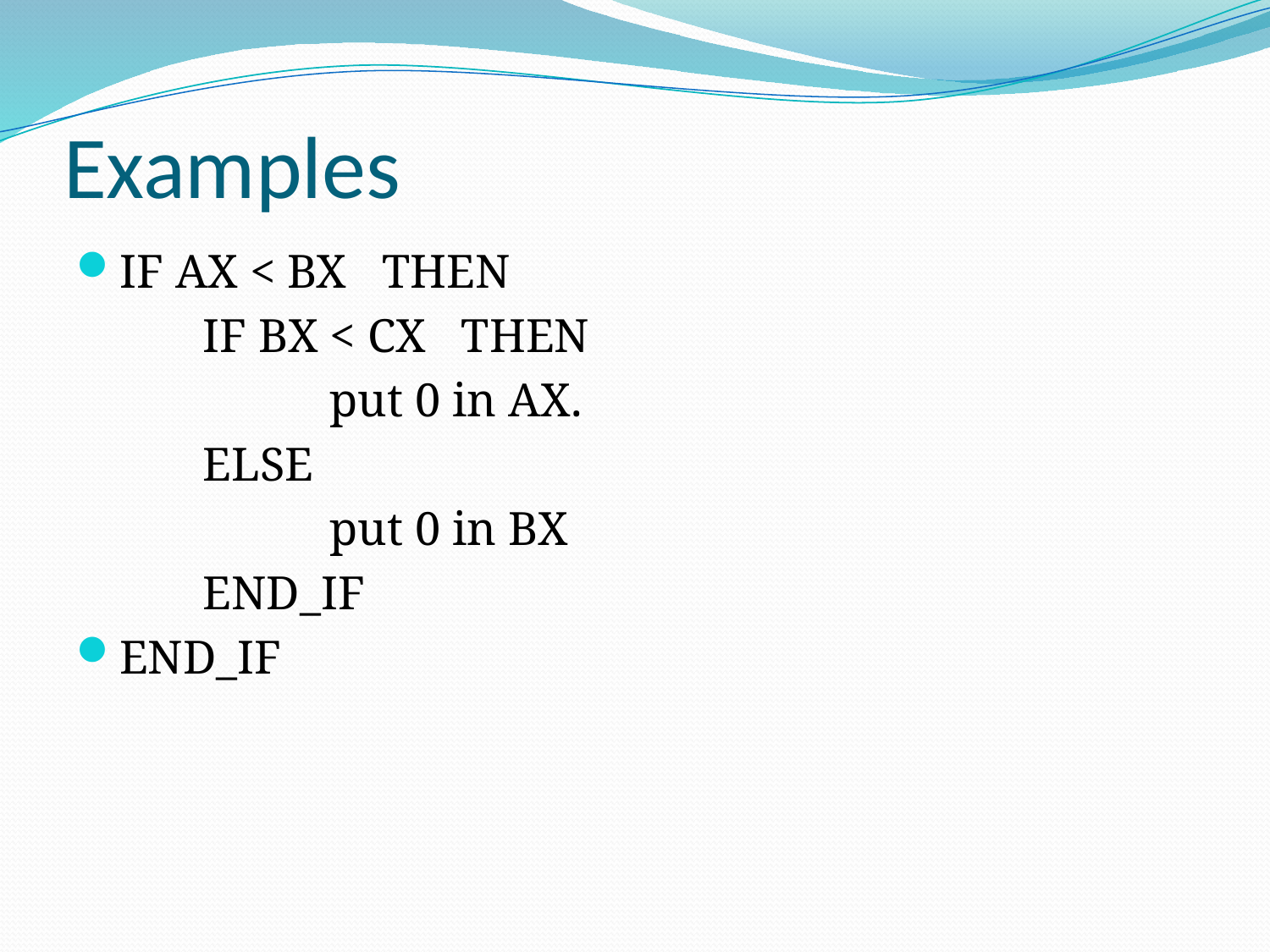

# Examples
IF AX < BX   THEN
	IF BX < CX   THEN
		put 0 in AX.
	ELSE
		put 0 in BX
	END_IF
END_IF